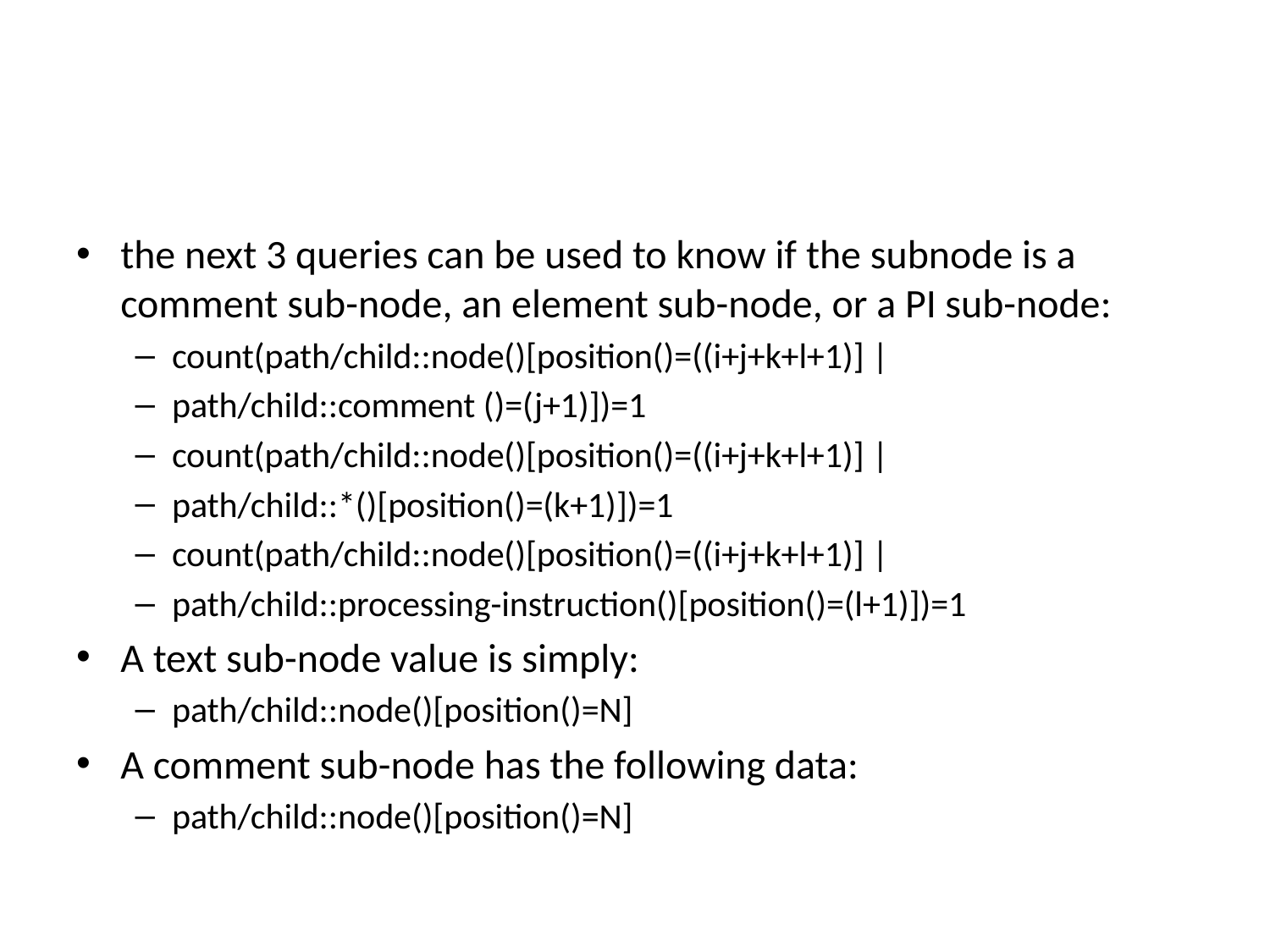

#
the next 3 queries can be used to know if the subnode is a comment sub-node, an element sub-node, or a PI sub-node:
count(path/child::node()[position()=((i+j+k+l+1)] |
path/child::comment ()=(j+1)])=1
count(path/child::node()[position()=((i+j+k+l+1)] |
path/child::*()[position()=(k+1)])=1
count(path/child::node()[position()=((i+j+k+l+1)] |
path/child::processing-instruction()[position()=(l+1)])=1
A text sub-node value is simply:
path/child::node()[position()=N]
A comment sub-node has the following data:
path/child::node()[position()=N]